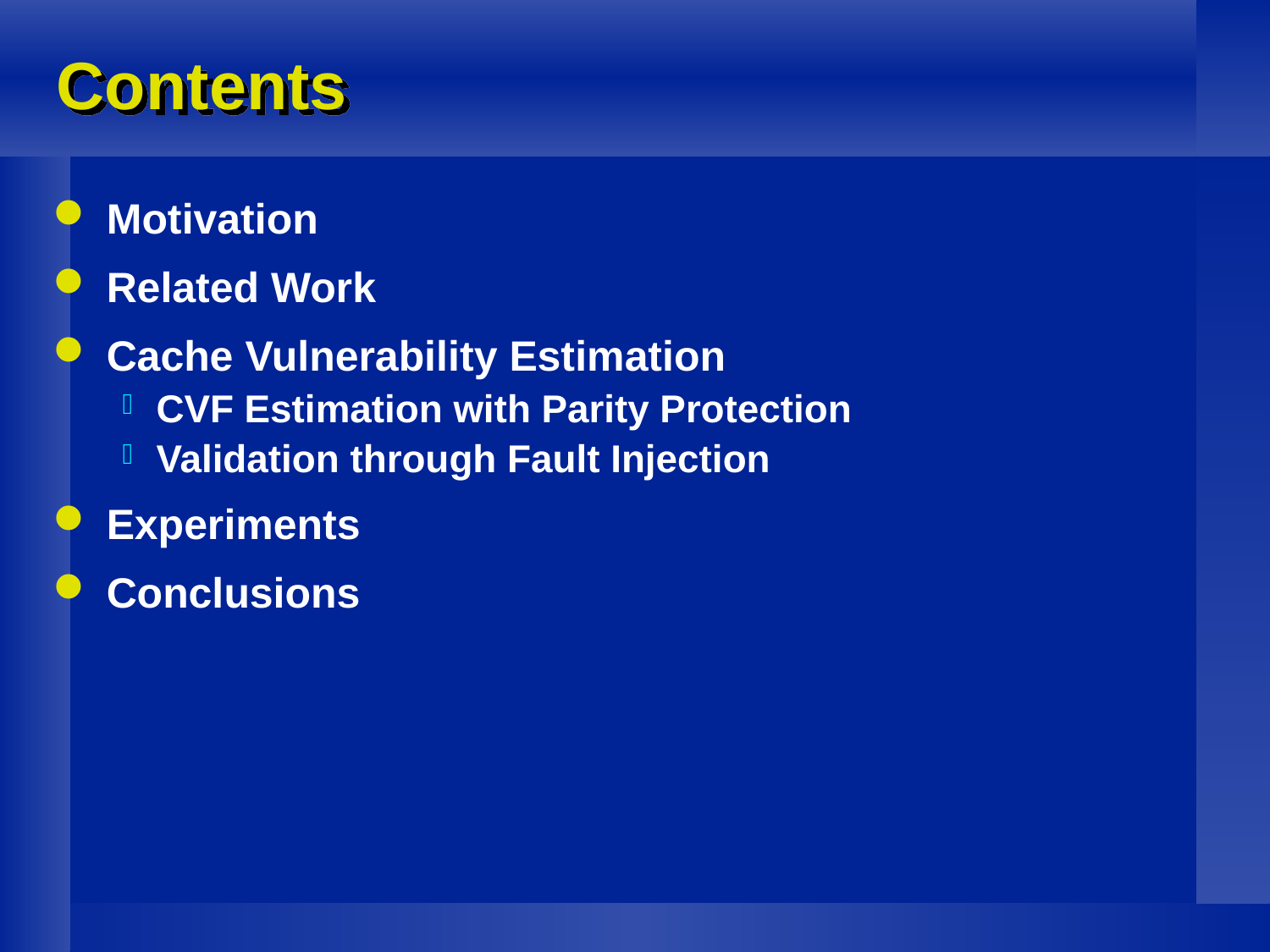

# Contents
Motivation
Related Work
Cache Vulnerability Estimation
CVF Estimation with Parity Protection
Validation through Fault Injection
Experiments
Conclusions